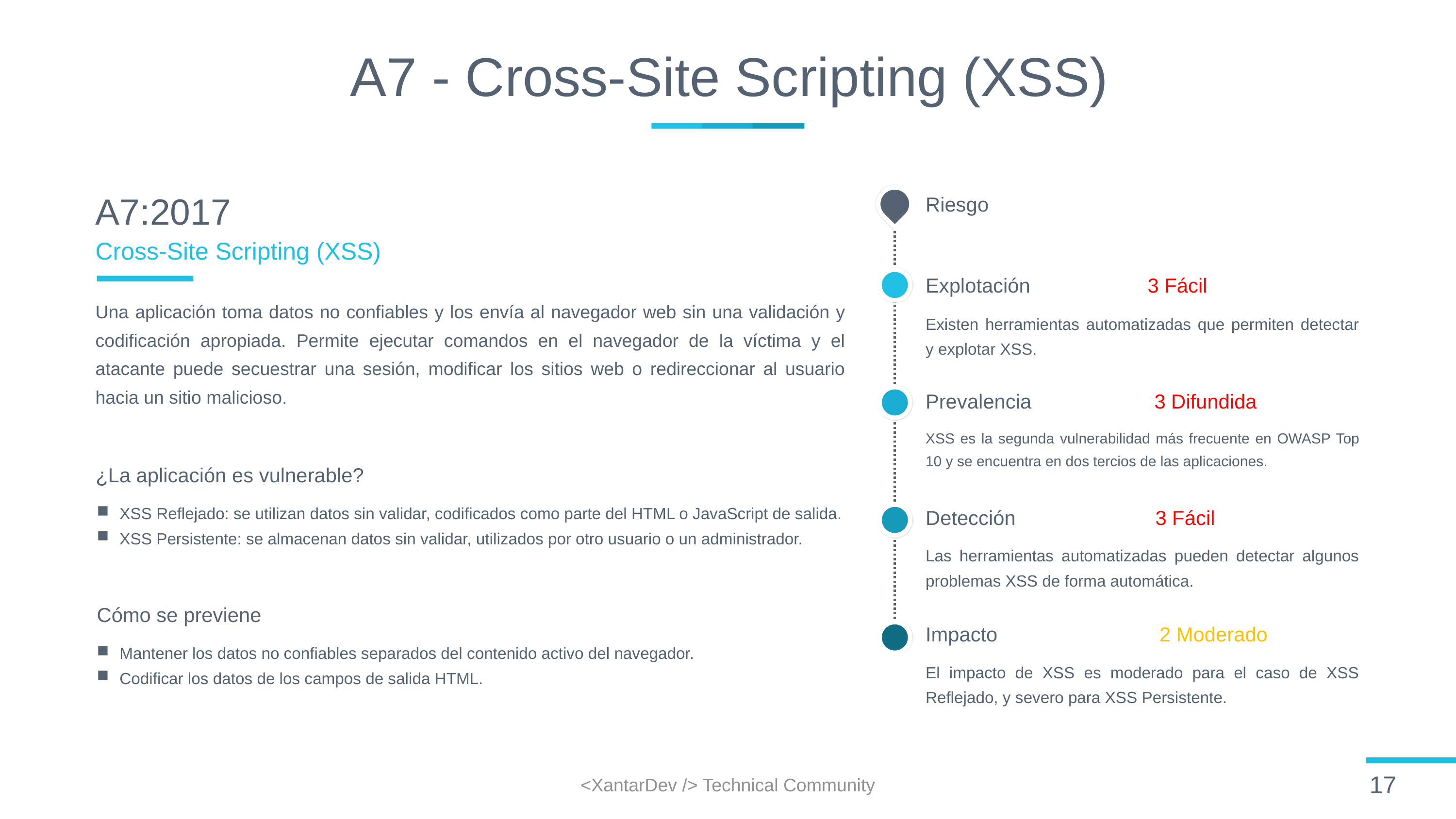

# A7 - Cross-Site Scripting (XSS)
A7:2017
Riesgo
Cross-Site Scripting (XSS)
Explotación                     3 Fácil
Una aplicación toma datos no confiables y los envía al navegador web sin una validación y codificación apropiada. Permite ejecutar comandos en el navegador de la víctima y el atacante puede secuestrar una sesión, modificar los sitios web o redireccionar al usuario hacia un sitio malicioso.
Existen herramientas automatizadas que permiten detectar y explotar XSS.
Prevalencia                      3 Difundida
XSS es la segunda vulnerabilidad más frecuente en OWASP Top 10 y se encuentra en dos tercios de las aplicaciones.
¿La aplicación es vulnerable?
XSS Reflejado: se utilizan datos sin validar, codificados como parte del HTML o JavaScript de salida.
XSS Persistente: se almacenan datos sin validar, utilizados por otro usuario o un administrador.
Detección                         3 Fácil
Las herramientas automatizadas pueden detectar algunos problemas XSS de forma automática.
Cómo se previene
Impacto                             2 Moderado
Mantener los datos no confiables separados del contenido activo del navegador.
Codificar los datos de los campos de salida HTML.
El impacto de XSS es moderado para el caso de XSS Reflejado, y severo para XSS Persistente.
<XantarDev /> Technical Community
17